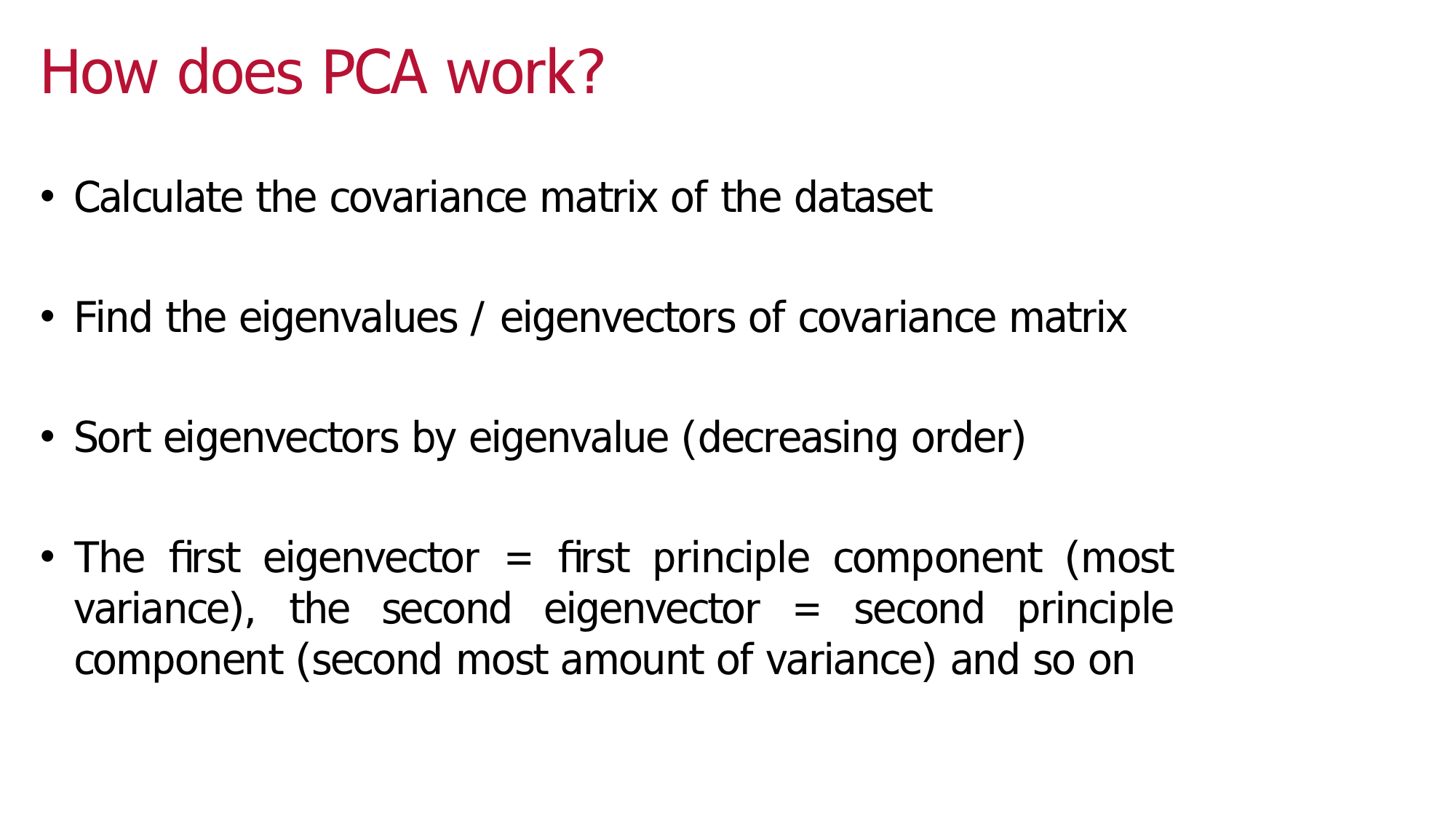

How does PCA work?

Calculate the covariance matrix of the dataset

Find the eigenvalues / eigenvectors of covariance matrix

Sort eigenvectors by eigenvalue (decreasing order)

The first eigenvector = first principle component (most variance), the second eigenvector = second principle component (second most amount of variance) and so on